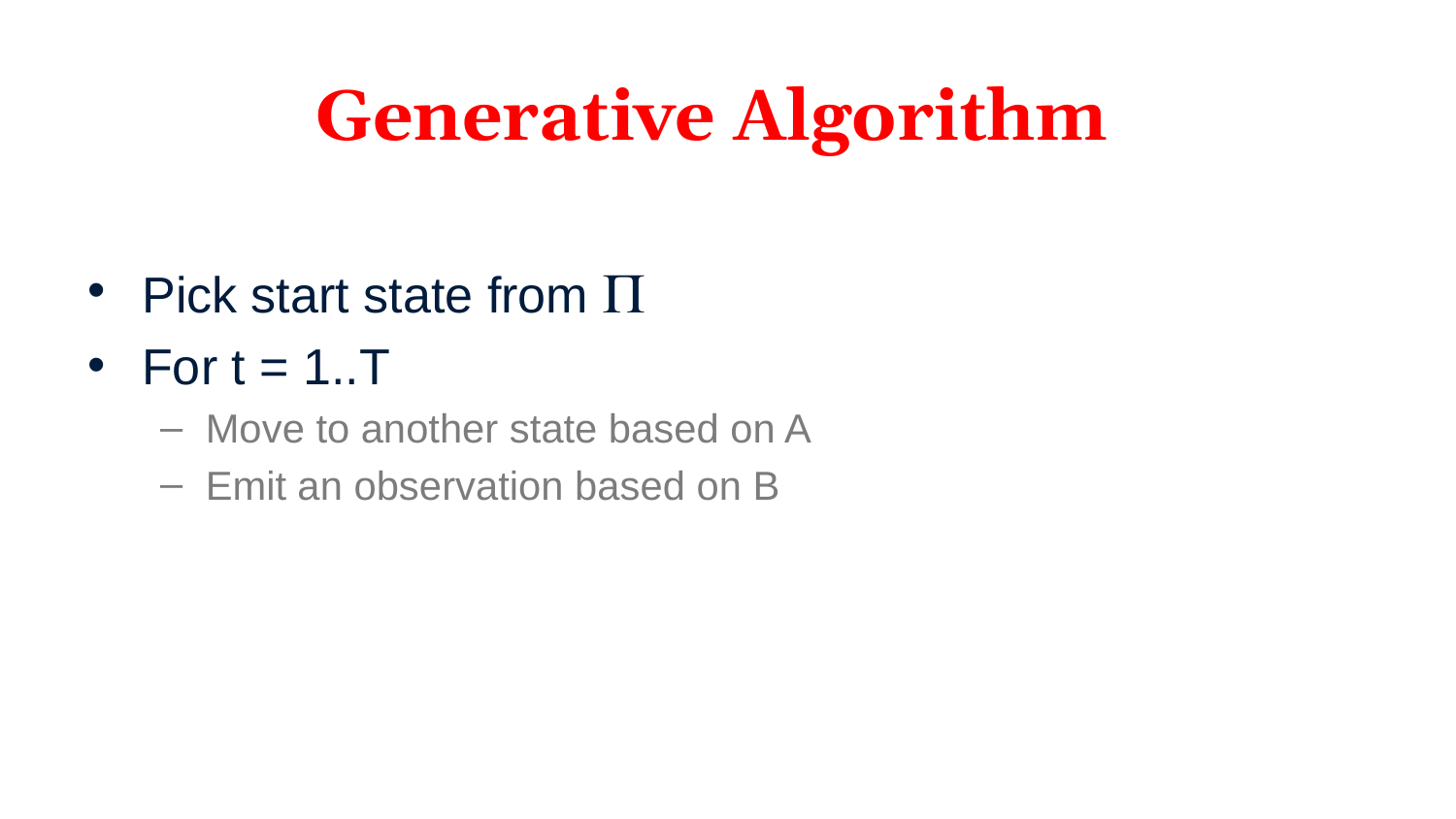

# Generative Algorithm
Pick start state from Π
For t = 1..T
Move to another state based on A
Emit an observation based on B